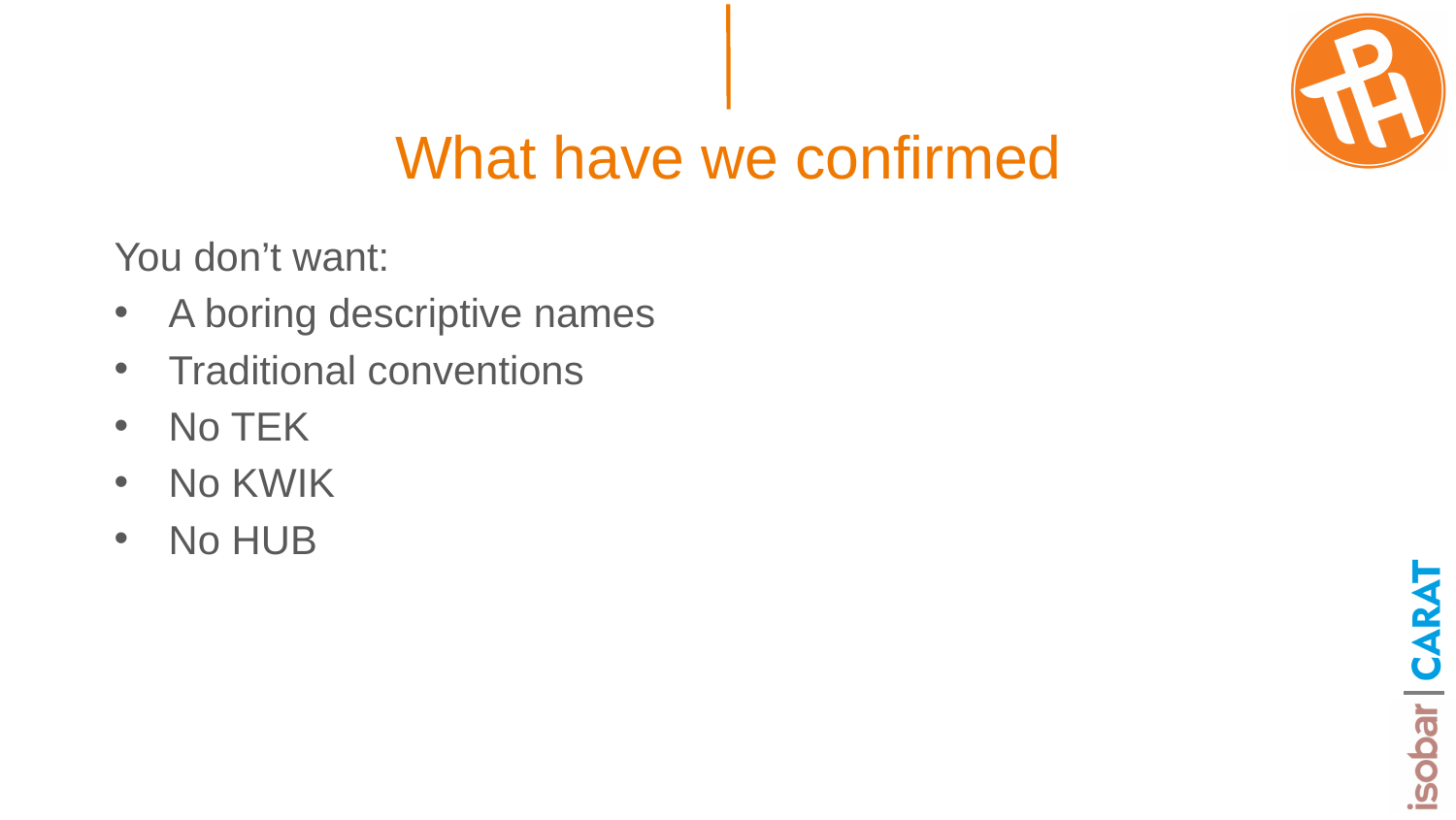

# What have we confirmed
You don’t want:
A boring descriptive names
Traditional conventions
No TEK
No KWIK
No HUB